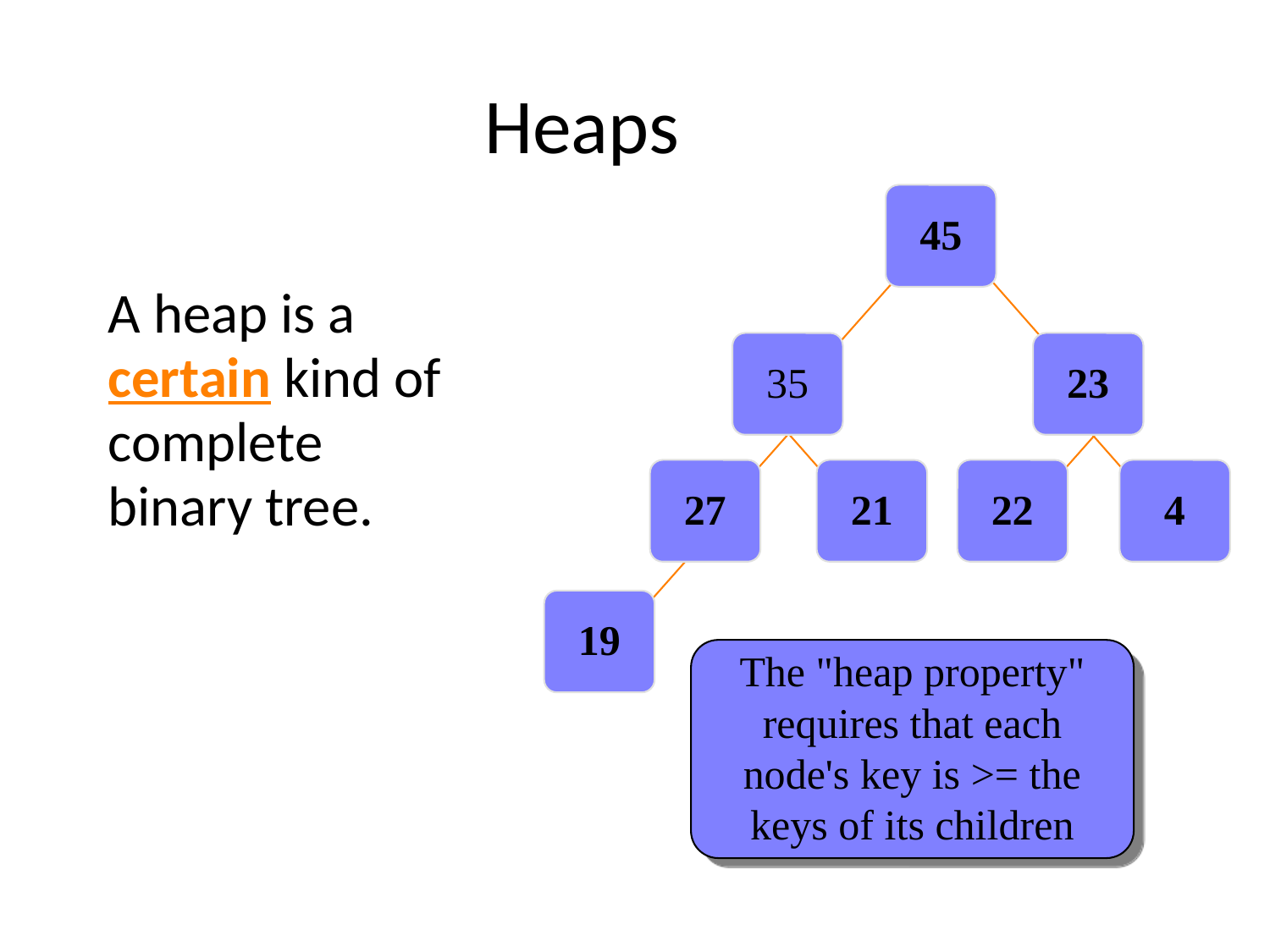

# Heaps

45
A heap is a certain kind of complete binary tree.

35

23

27

21

22

4

19

The "heap property"
requires that each
node's key is >= the
keys of its children